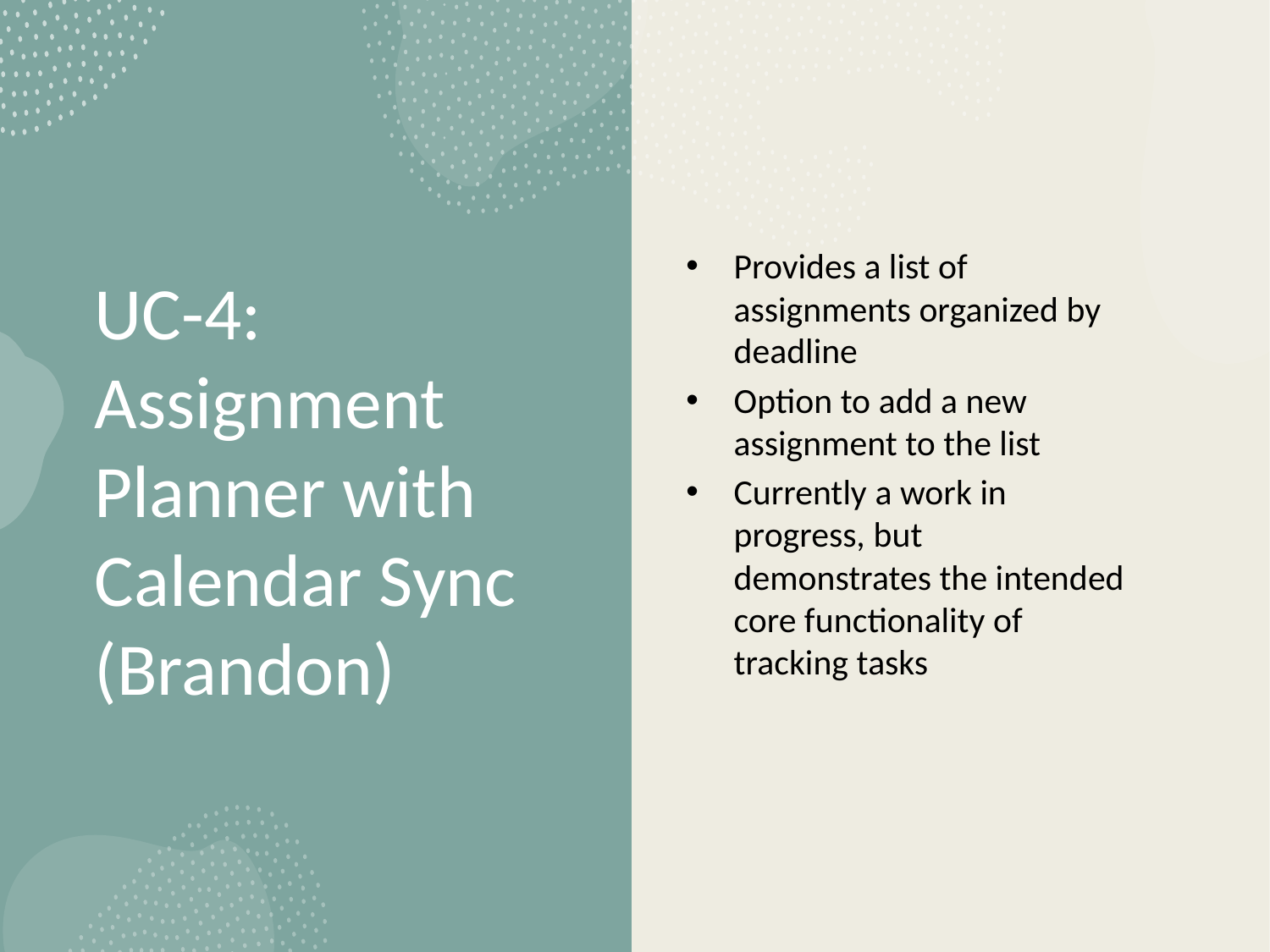

Provides a list of assignments organized by deadline
Option to add a new assignment to the list
Currently a work in progress, but demonstrates the intended core functionality of tracking tasks

# UC-4: Assignment Planner with Calendar Sync (Brandon)